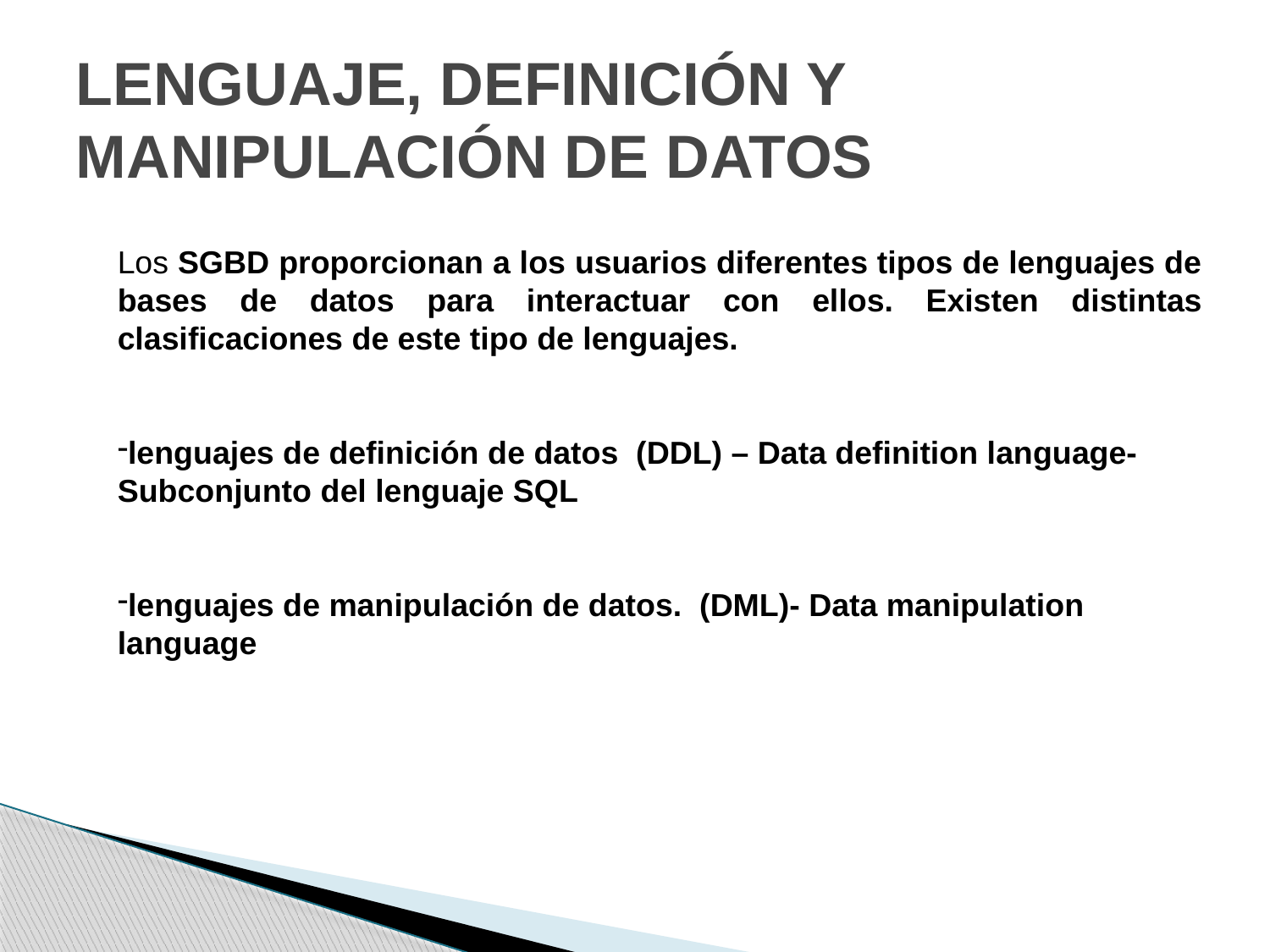

# LENGUAJE, DEFINICIÓN Y MANIPULACIÓN DE DATOS

Los SGBD proporcionan a los usuarios diferentes tipos de lenguajes de bases de datos para interactuar con ellos. Existen distintas clasificaciones de este tipo de lenguajes.

lenguajes de definición de datos  (DDL) – Data definition language- Subconjunto del lenguaje SQL

lenguajes de manipulación de datos.  (DML)- Data manipulation language